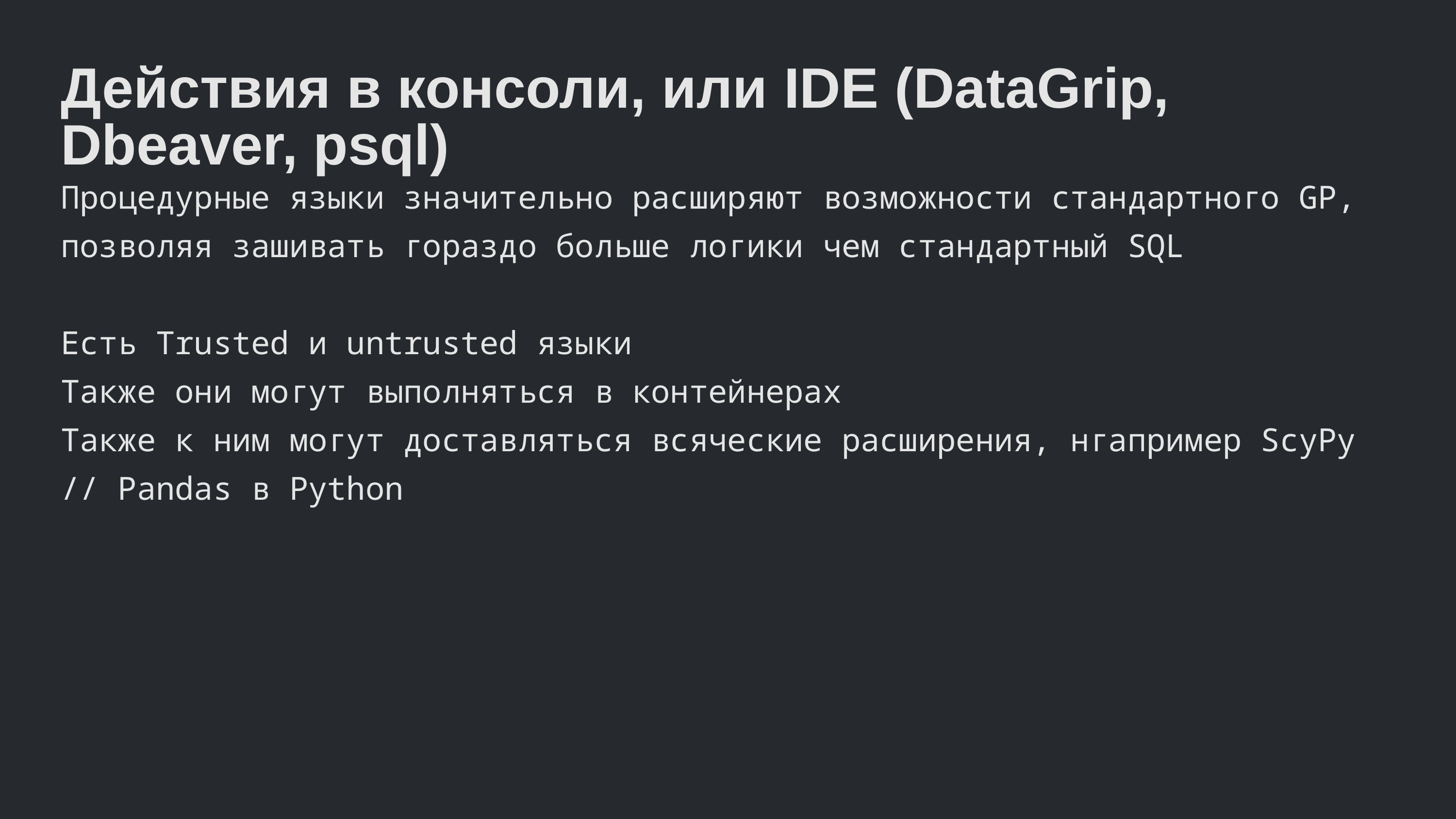

Действия в консоли, или IDE (DataGrip, Dbeaver, psql)
Процедурные языки значительно расширяют возможности стандартного GP, позволяя зашивать гораздо больше логики чем стандартный SQL

Есть Trusted и untrusted языки
Также они могут выполняться в контейнерах
Также к ним могут доставляться всяческие расширения, нгапример ScyPy // Pandas в Python